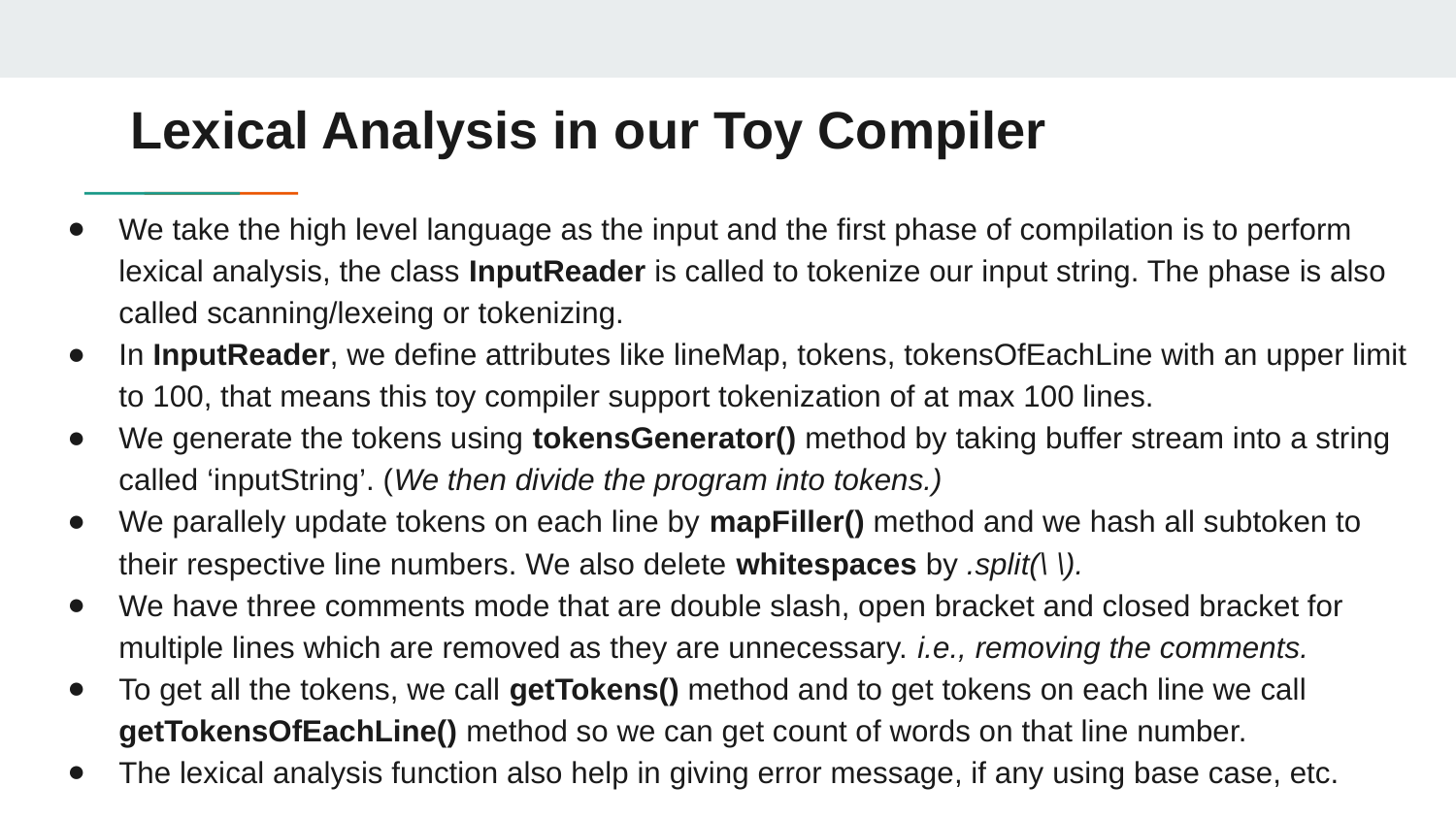

# Lexical Analysis in our Toy Compiler
We take the high level language as the input and the first phase of compilation is to perform lexical analysis, the class InputReader is called to tokenize our input string. The phase is also called scanning/lexeing or tokenizing.
In InputReader, we define attributes like lineMap, tokens, tokensOfEachLine with an upper limit to 100, that means this toy compiler support tokenization of at max 100 lines.
We generate the tokens using tokensGenerator() method by taking buffer stream into a string called ‘inputString’. (We then divide the program into tokens.)
We parallely update tokens on each line by mapFiller() method and we hash all subtoken to their respective line numbers. We also delete whitespaces by .split(\ \).
We have three comments mode that are double slash, open bracket and closed bracket for multiple lines which are removed as they are unnecessary. i.e., removing the comments.
To get all the tokens, we call getTokens() method and to get tokens on each line we call getTokensOfEachLine() method so we can get count of words on that line number.
The lexical analysis function also help in giving error message, if any using base case, etc.